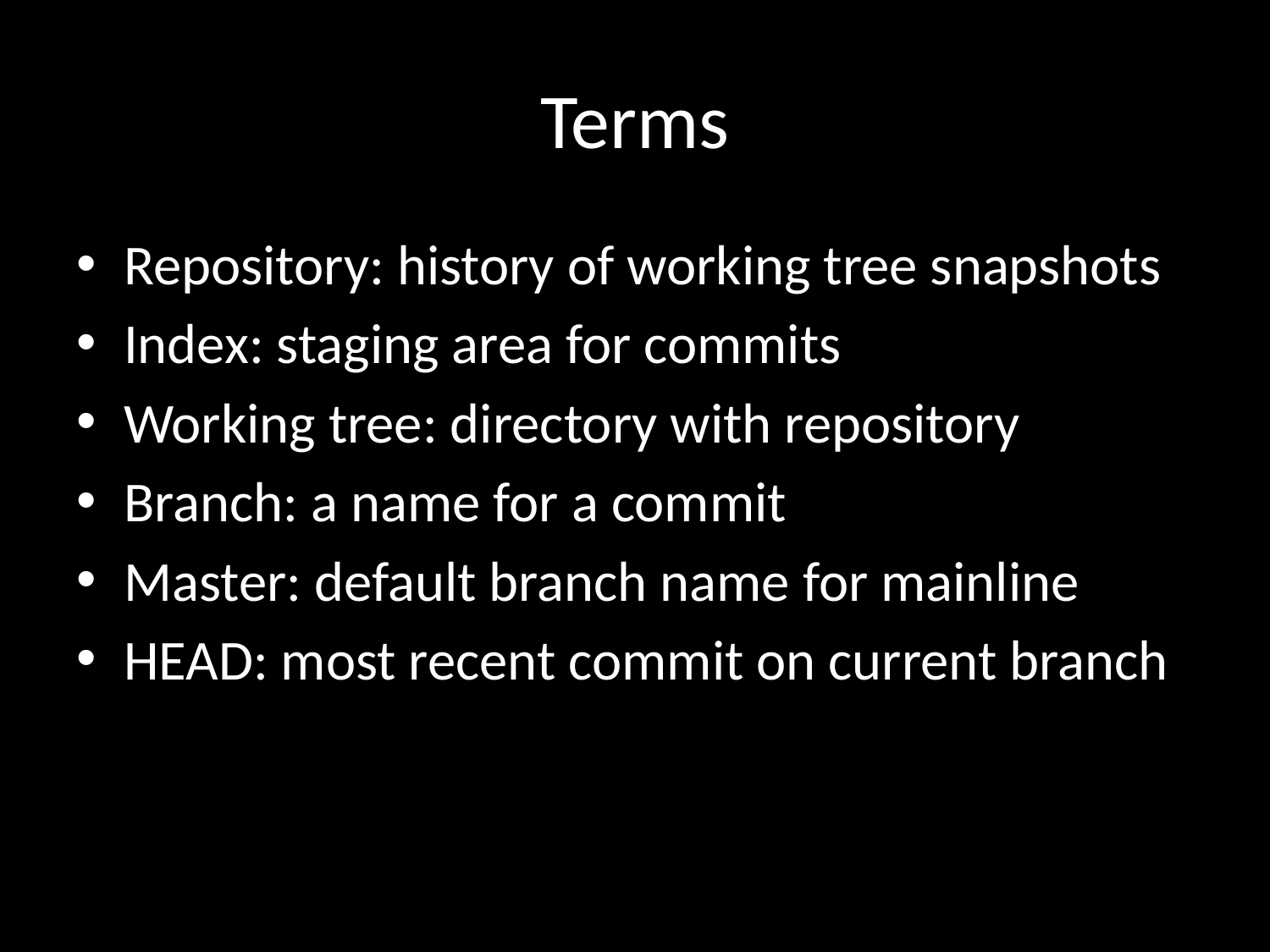

# Terms
Repository: history of working tree snapshots
Index: staging area for commits
Working tree: directory with repository
Branch: a name for a commit
Master: default branch name for mainline
HEAD: most recent commit on current branch